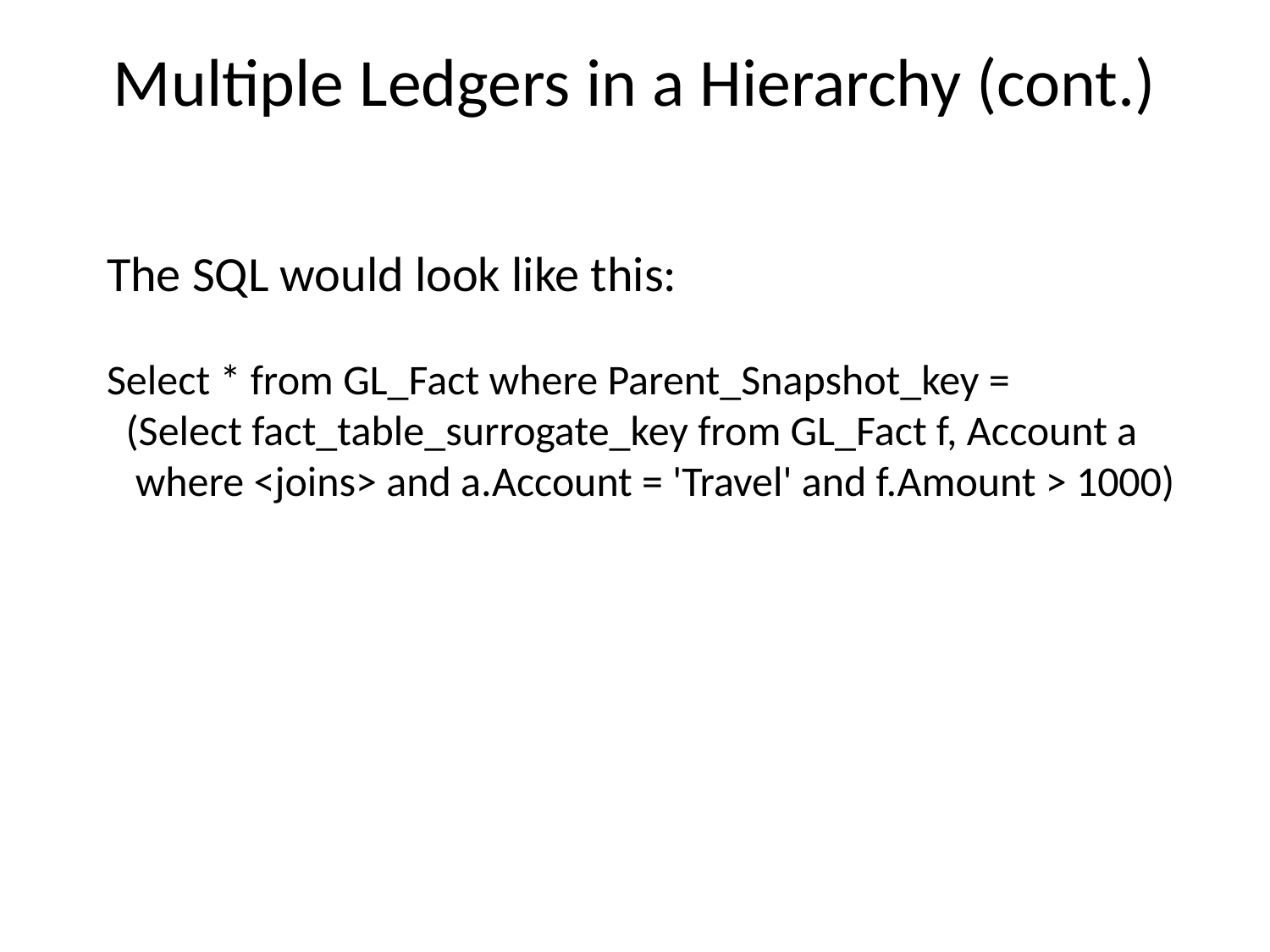

# Multiple Ledgers in a Hierarchy (cont.)
The SQL would look like this:

Select * from GL_Fact where Parent_Snapshot_key =
  (Select fact_table_surrogate_key from GL_Fact f, Account a
   where <joins> and a.Account = 'Travel' and f.Amount > 1000)